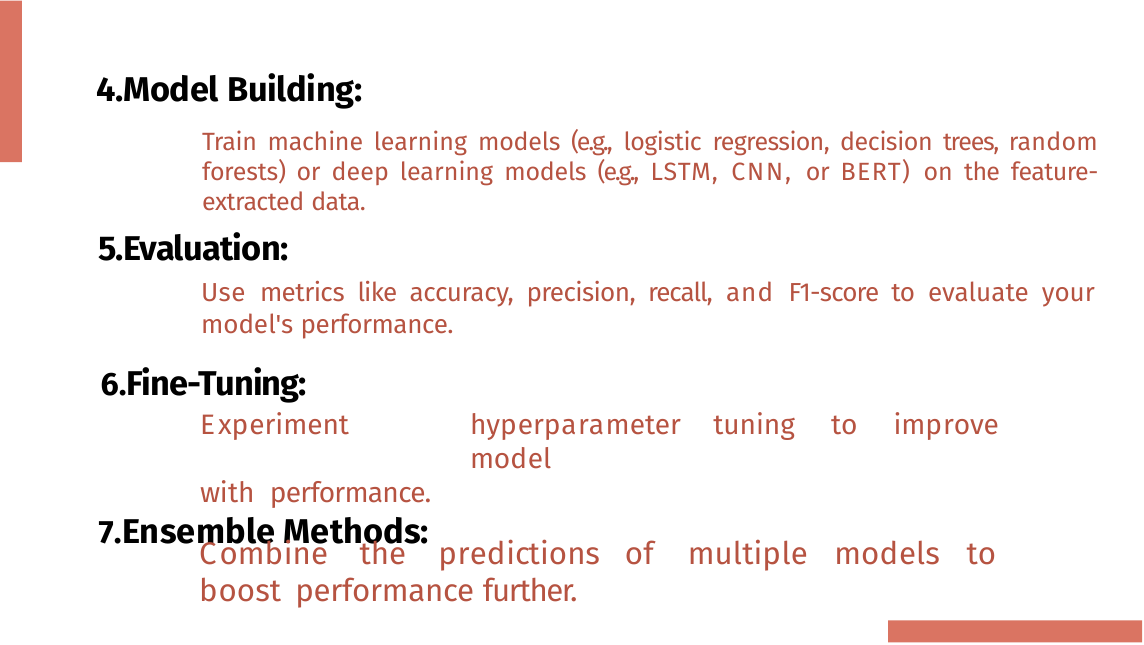

# 4.Model Building:
Train machine learning models (e.g., logistic regression, decision trees, random  forests) or deep learning models (e.g., LSTM, CNN, or BERT) on the feature-  extracted data.
5.Evaluation:
Use metrics like accuracy, precision, recall, and F1-score to evaluate your  model's performance.
Fine-Tuning:
Experiment	with  performance.
Ensemble Methods:
hyperparameter	tuning	to	improve	model
Combine	the	predictions	of	multiple	models	to	boost  performance further.